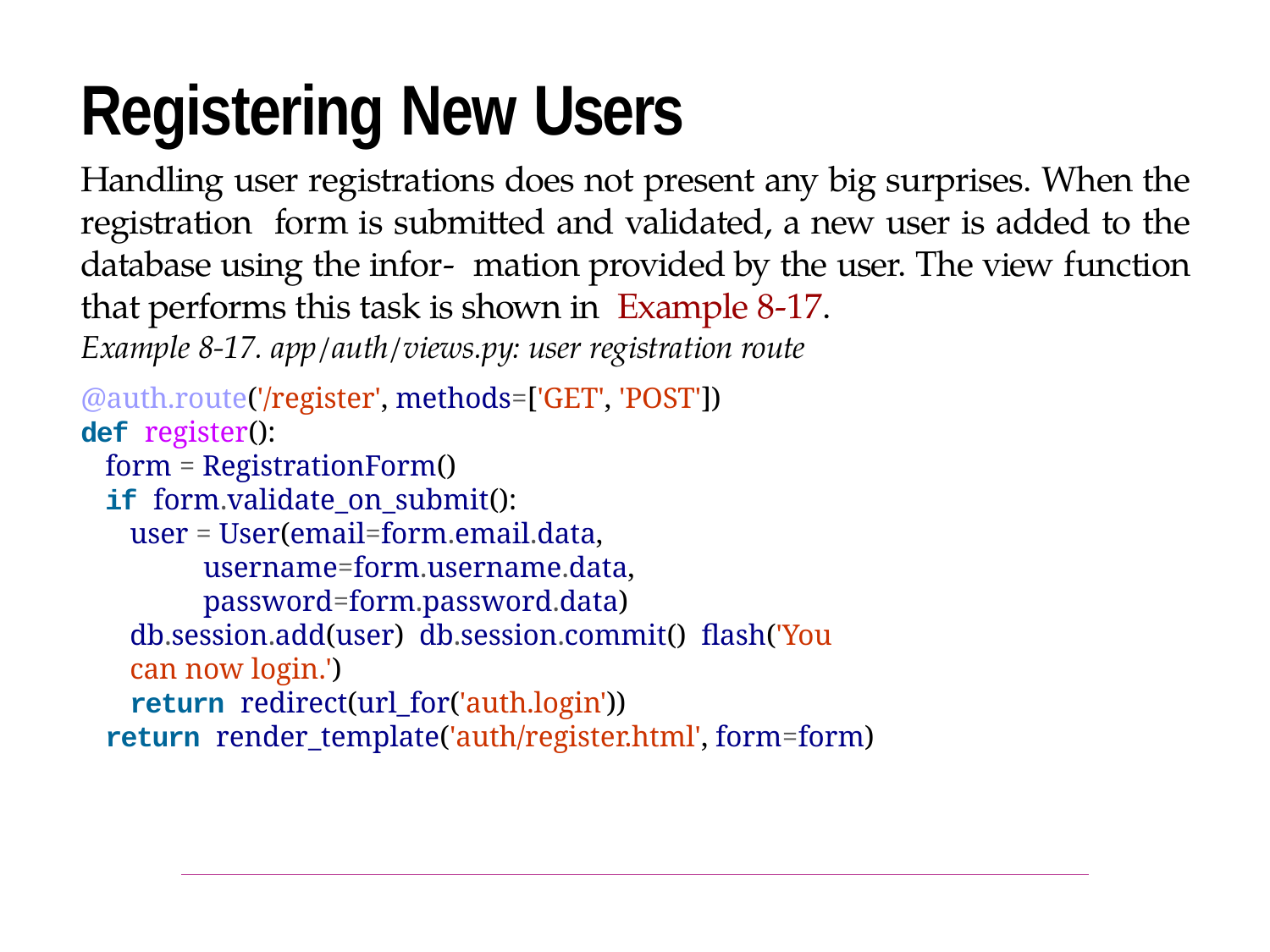

Registering New Users
Handling user registrations does not present any big surprises. When the registration  form is submitted and validated, a new user is added to the database using the infor‐  mation provided by the user. The view function that performs this task is shown in  Example 8-17.
Example 8-17. app/auth/views.py: user registration route
@auth.route('/register', methods=['GET', 'POST'])
def register():
form = RegistrationForm()
if form.validate_on_submit():
user = User(email=form.email.data,
username=form.username.data,  password=form.password.data)
db.session.add(user)  db.session.commit()  flash('You can now login.')
return redirect(url_for('auth.login'))
return render_template('auth/register.html', form=form)